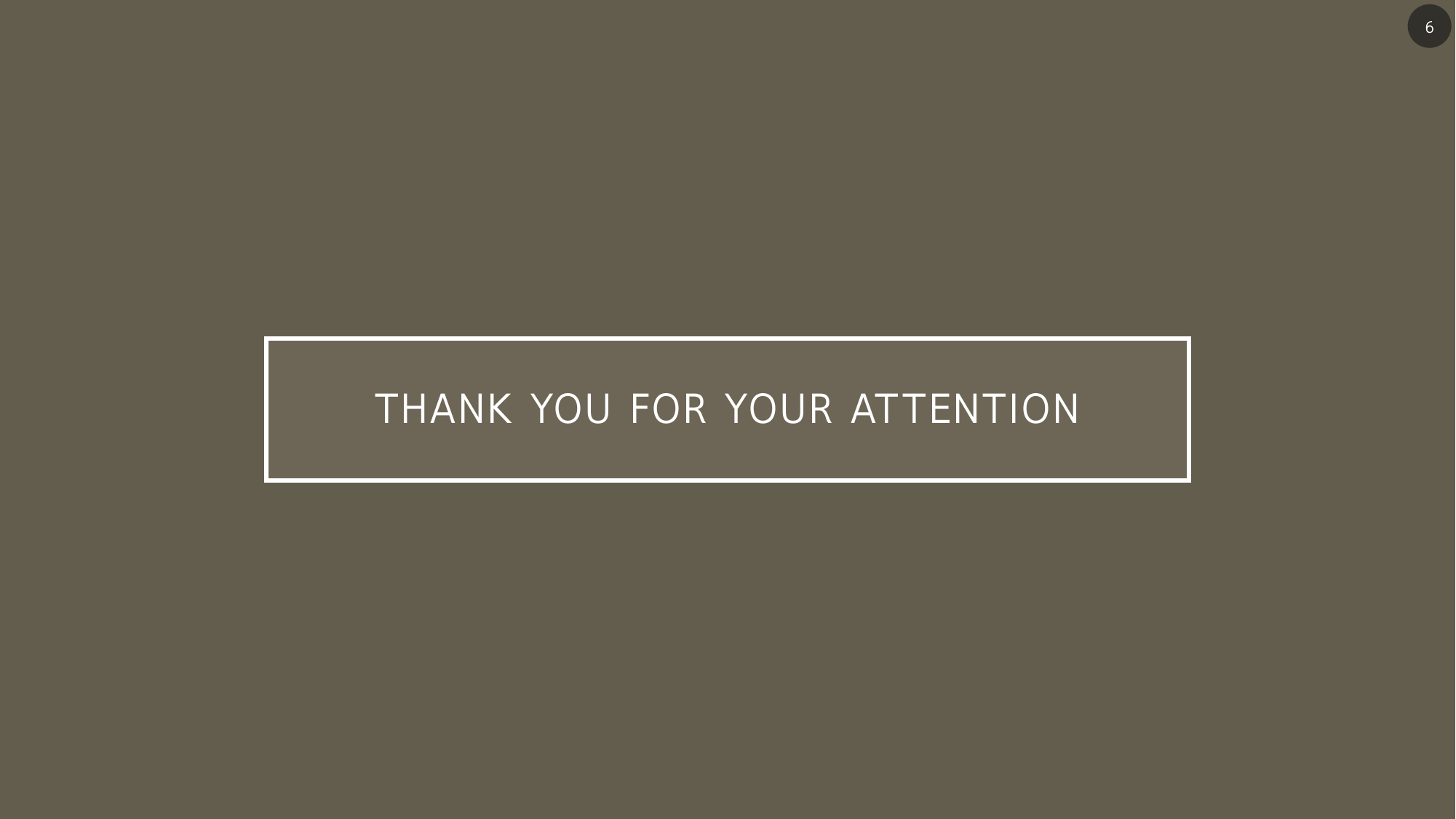

6
# THANK YOU FOR YOUR ATTENTION